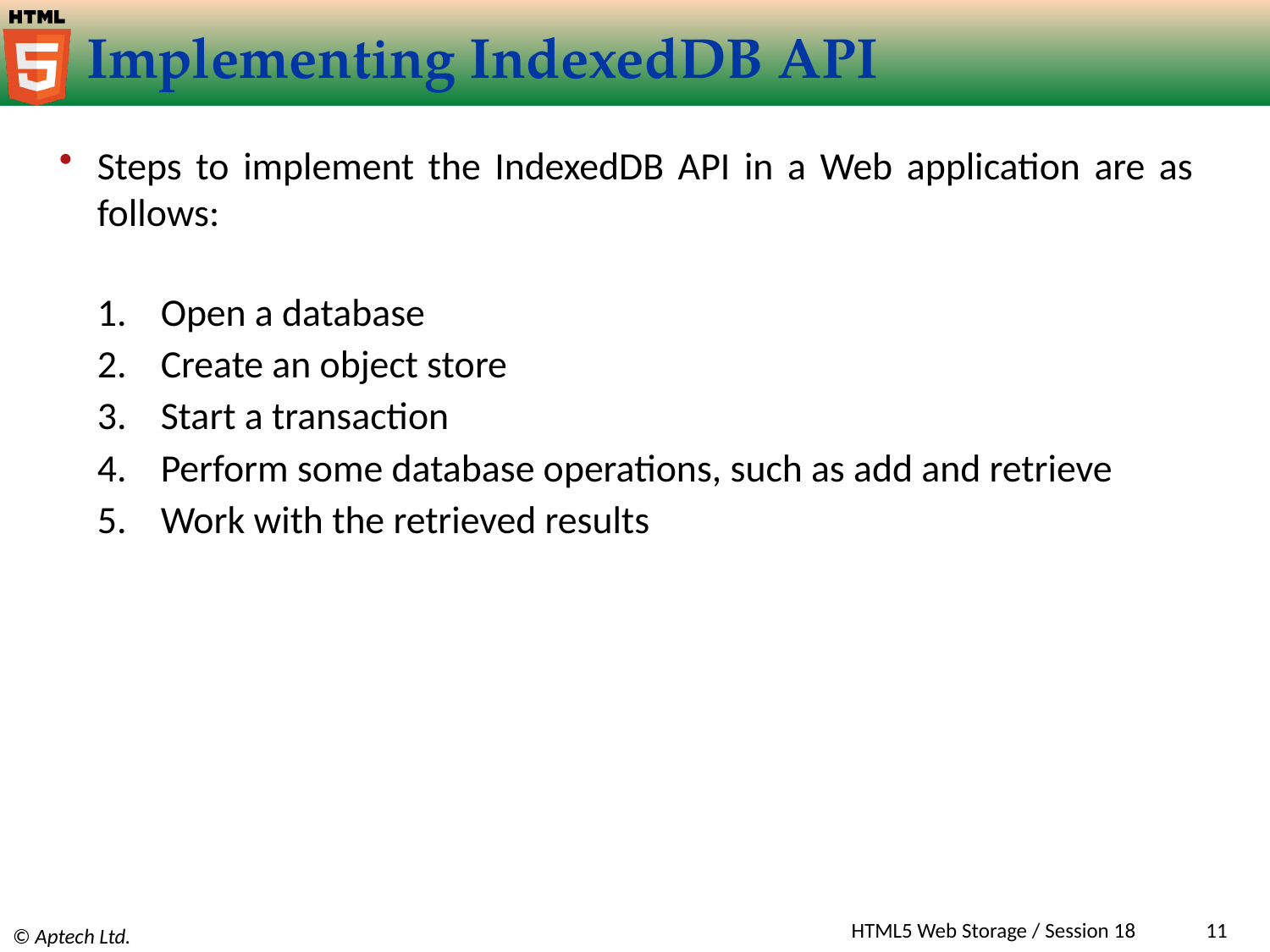

# Implementing IndexedDB API
Steps to implement the IndexedDB API in a Web application are as follows:

Open a database
Create an object store
Start a transaction
Perform some database operations, such as add and retrieve
Work with the retrieved results

HTML5 Web Storage / Session 18
11